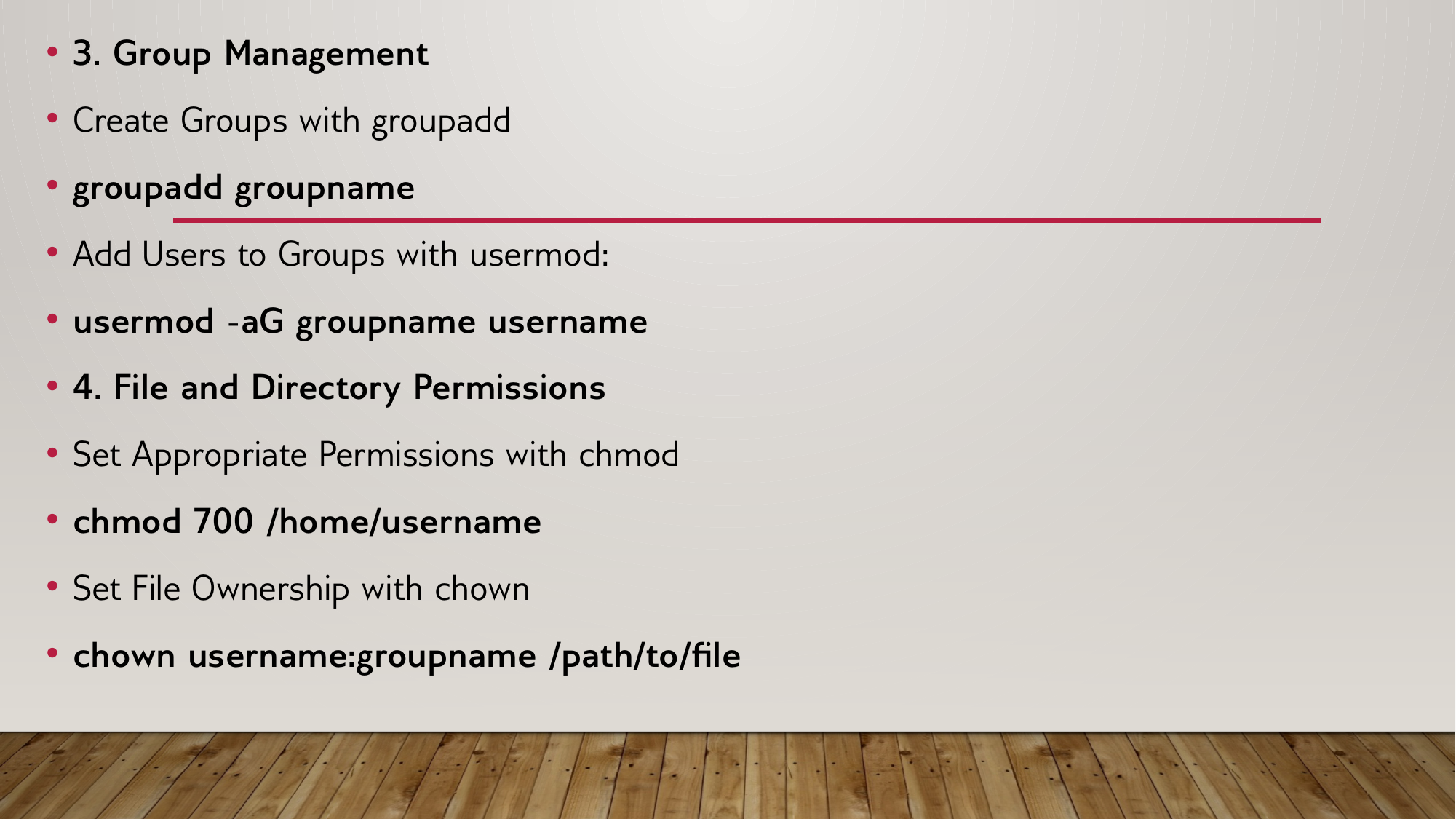

3. Group Management
Create Groups with groupadd
groupadd groupname
Add Users to Groups with usermod:
usermod -aG groupname username
4. File and Directory Permissions
Set Appropriate Permissions with chmod
chmod 700 /home/username
Set File Ownership with chown
chown username:groupname /path/to/file